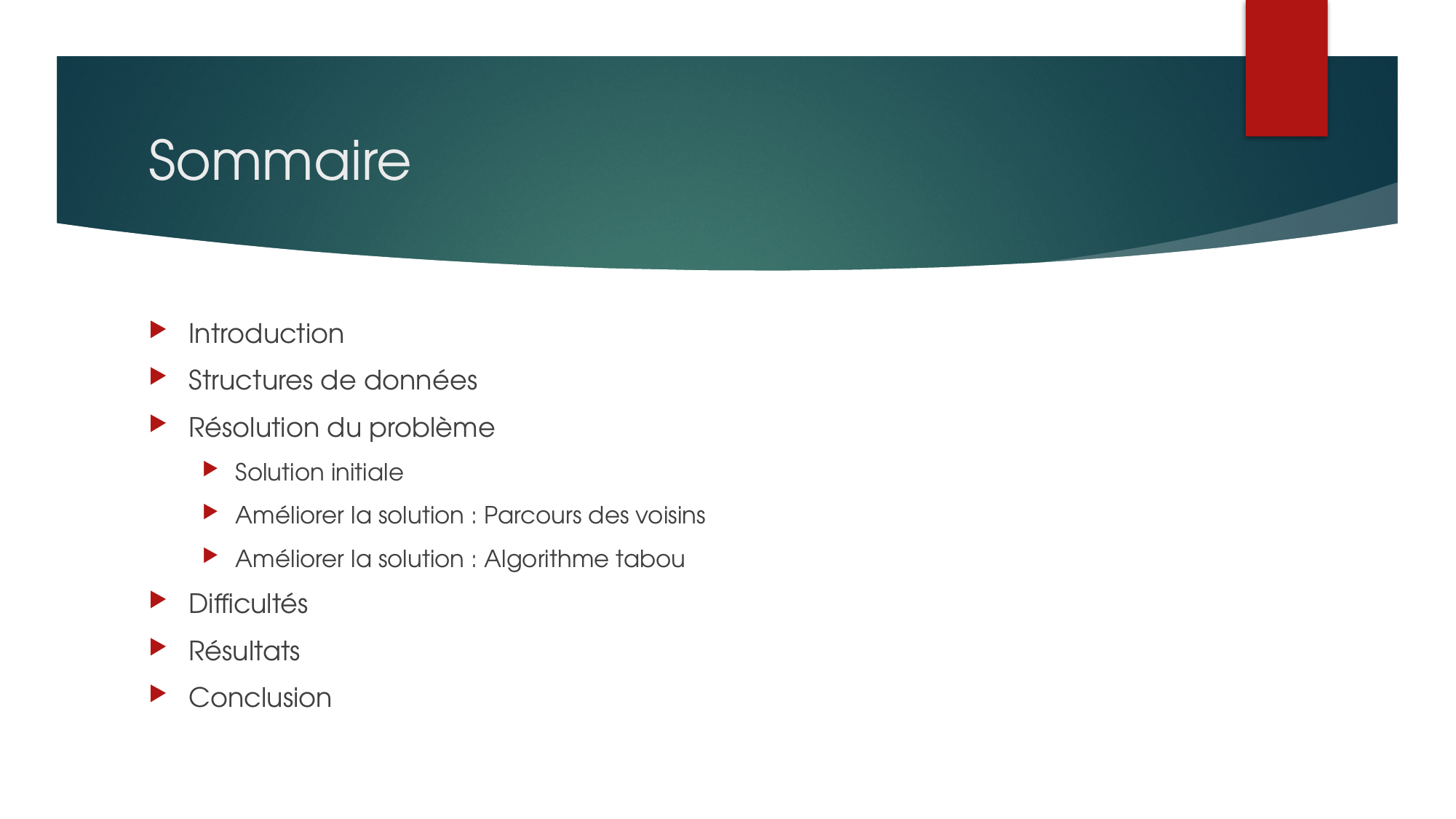

# Sommaire
Introduction
Structures de données
Résolution du problème
Solution initiale
Améliorer la solution : Parcours des voisins
Améliorer la solution : Algorithme tabou
Difficultés
Résultats
Conclusion